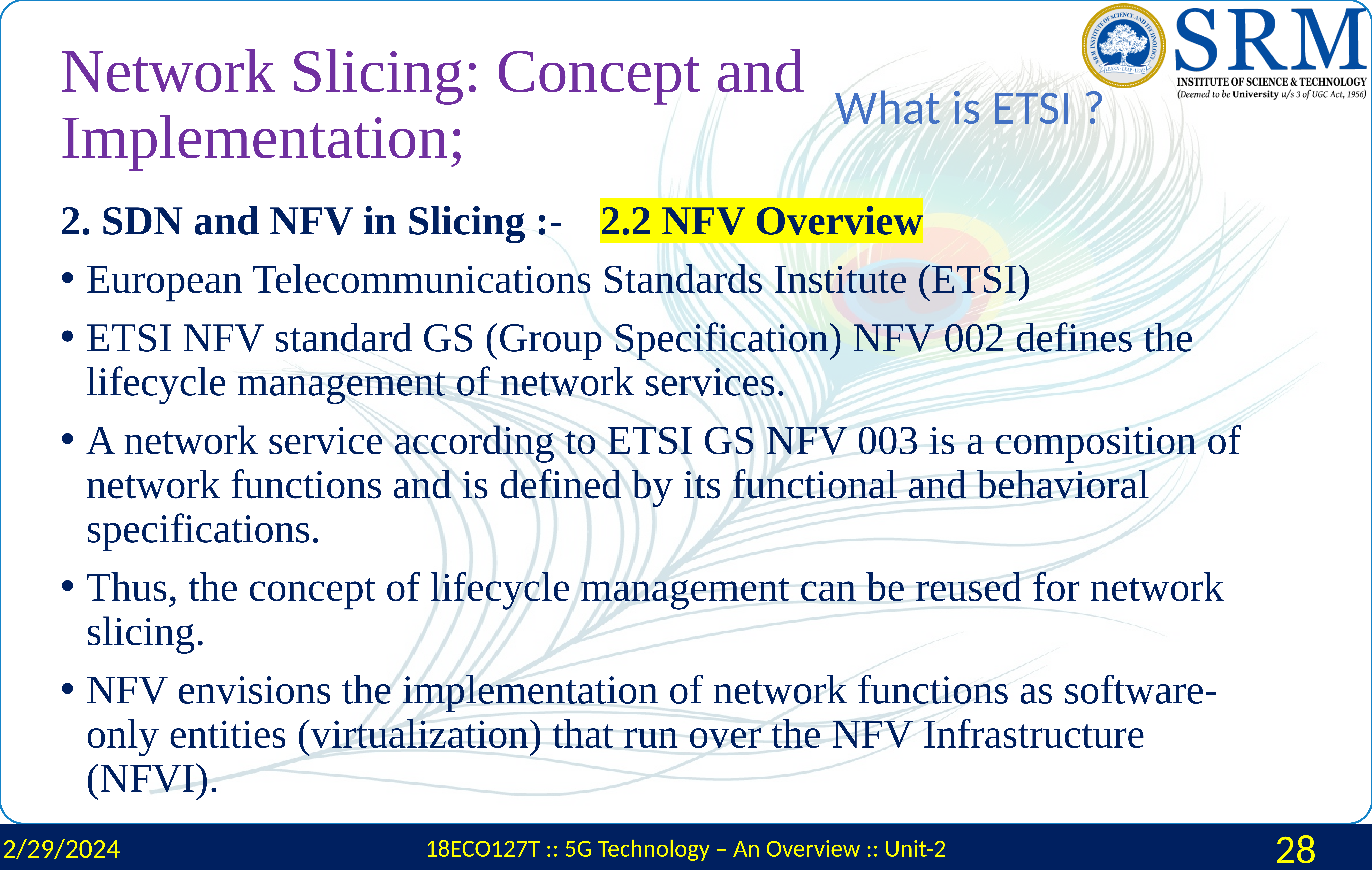

# Network Slicing: Concept and Implementation;
What is ETSI ?
2. SDN and NFV in Slicing :-   	2.2 NFV Overview
European Telecommunications Standards Institute (ETSI)
ETSI NFV standard GS (Group Specification) NFV 002 defines the lifecycle management of network services.
A network service according to ETSI GS NFV 003 is a composition of  network functions and is defined by its functional and behavioral specifications.
Thus, the concept of lifecycle management can be reused for network slicing.
NFV envisions the implementation of network functions as software-only entities (virtualization) that run over the NFV Infrastructure (NFVI).
2/29/2024
18ECO127T :: 5G Technology – An Overview :: Unit-2
28